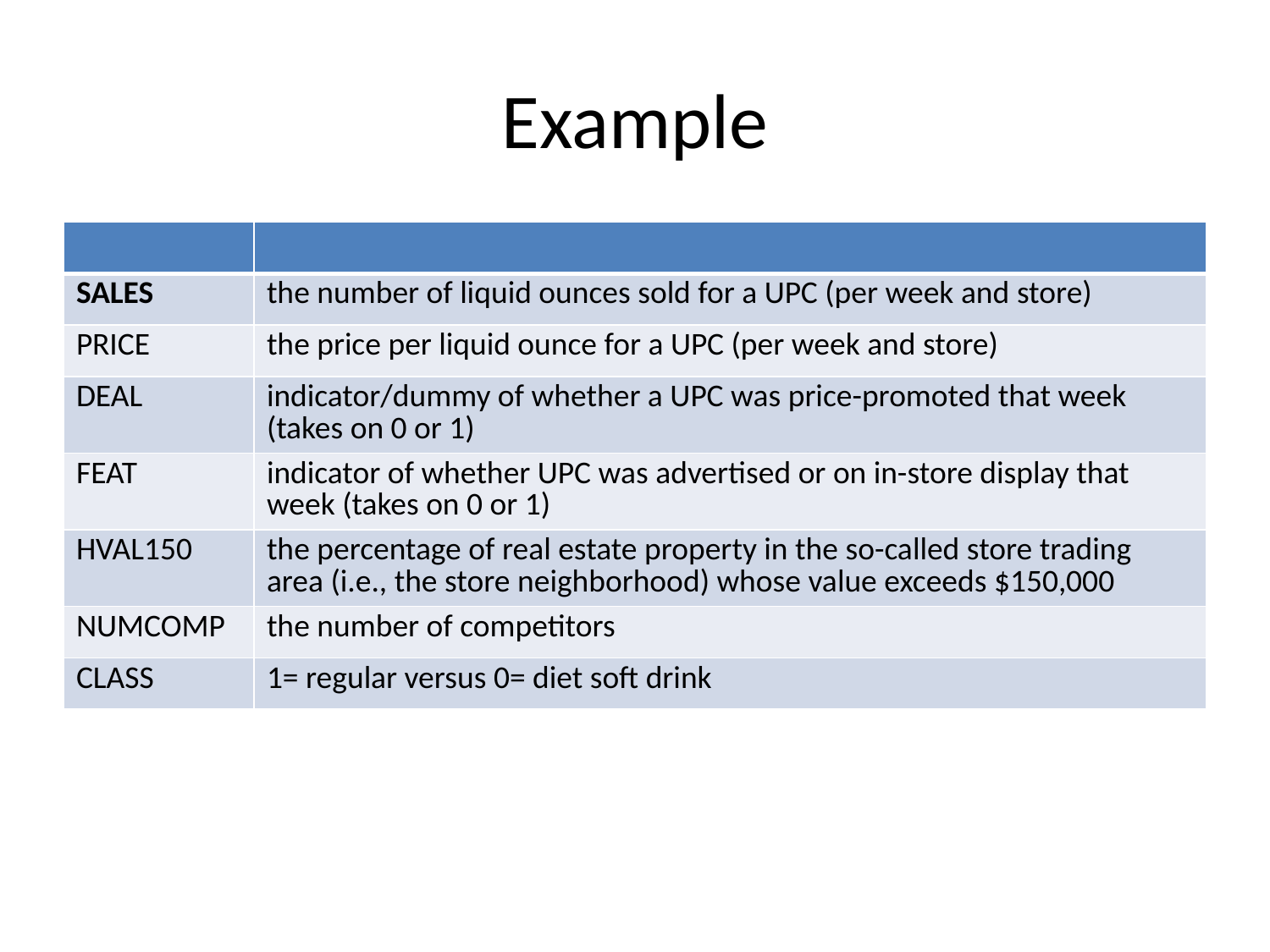

# Example
|  |  |
| --- | --- |
| SALES | the number of liquid ounces sold for a UPC (per week and store) |
| PRICE | the price per liquid ounce for a UPC (per week and store) |
| DEAL | indicator/dummy of whether a UPC was price-promoted that week (takes on 0 or 1) |
| FEAT | indicator of whether UPC was advertised or on in-store display that week (takes on 0 or 1) |
| HVAL150 | the percentage of real estate property in the so-called store trading area (i.e., the store neighborhood) whose value exceeds $150,000 |
| NUMCOMP | the number of competitors |
| CLASS | 1= regular versus 0= diet soft drink |